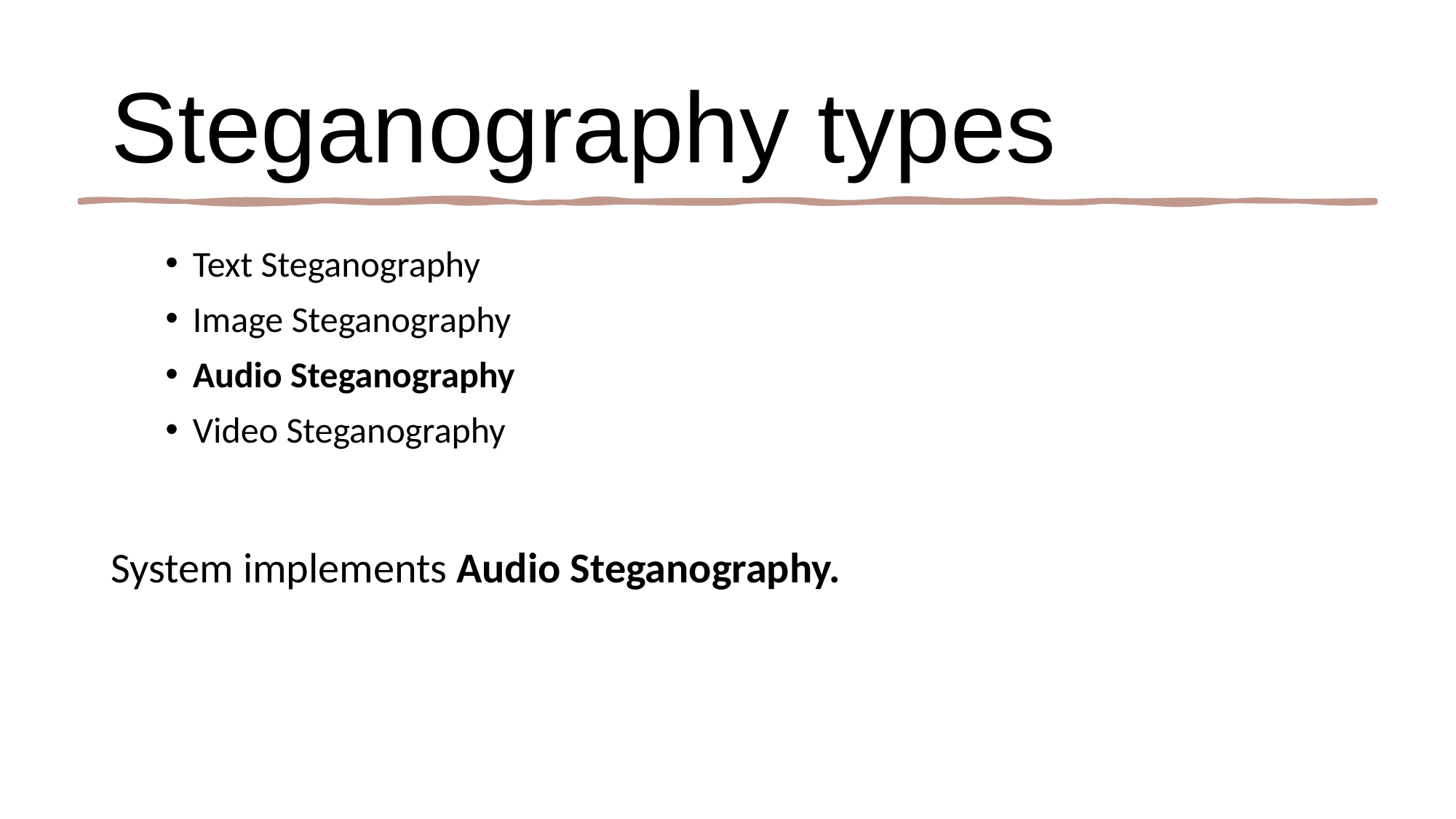

# Steganography types

Text Steganography
Image Steganography
Audio Steganography
Video Steganography

System implements Audio Steganography.